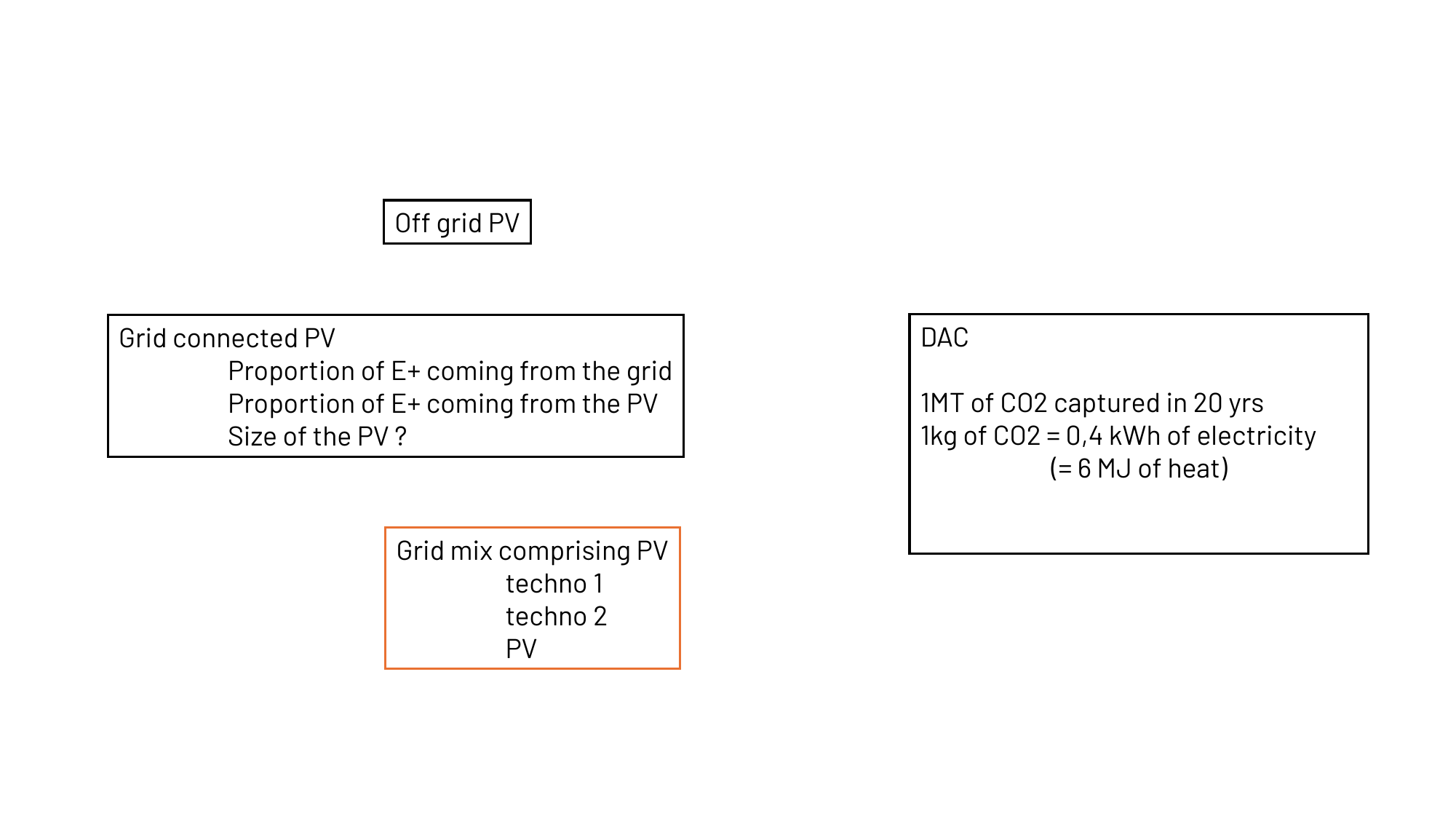

Off grid PV
DAC

1MT of CO2 captured in 20 yrs
1kg of CO2 = 0,4 kWh of electricity
	    (= 6 MJ of heat)

Grid connected PV
	Proportion of E+ coming from the grid
	Proportion of E+ coming from the PV
	Size of the PV ?
Grid mix comprising PV
	techno 1
	techno 2
	PV